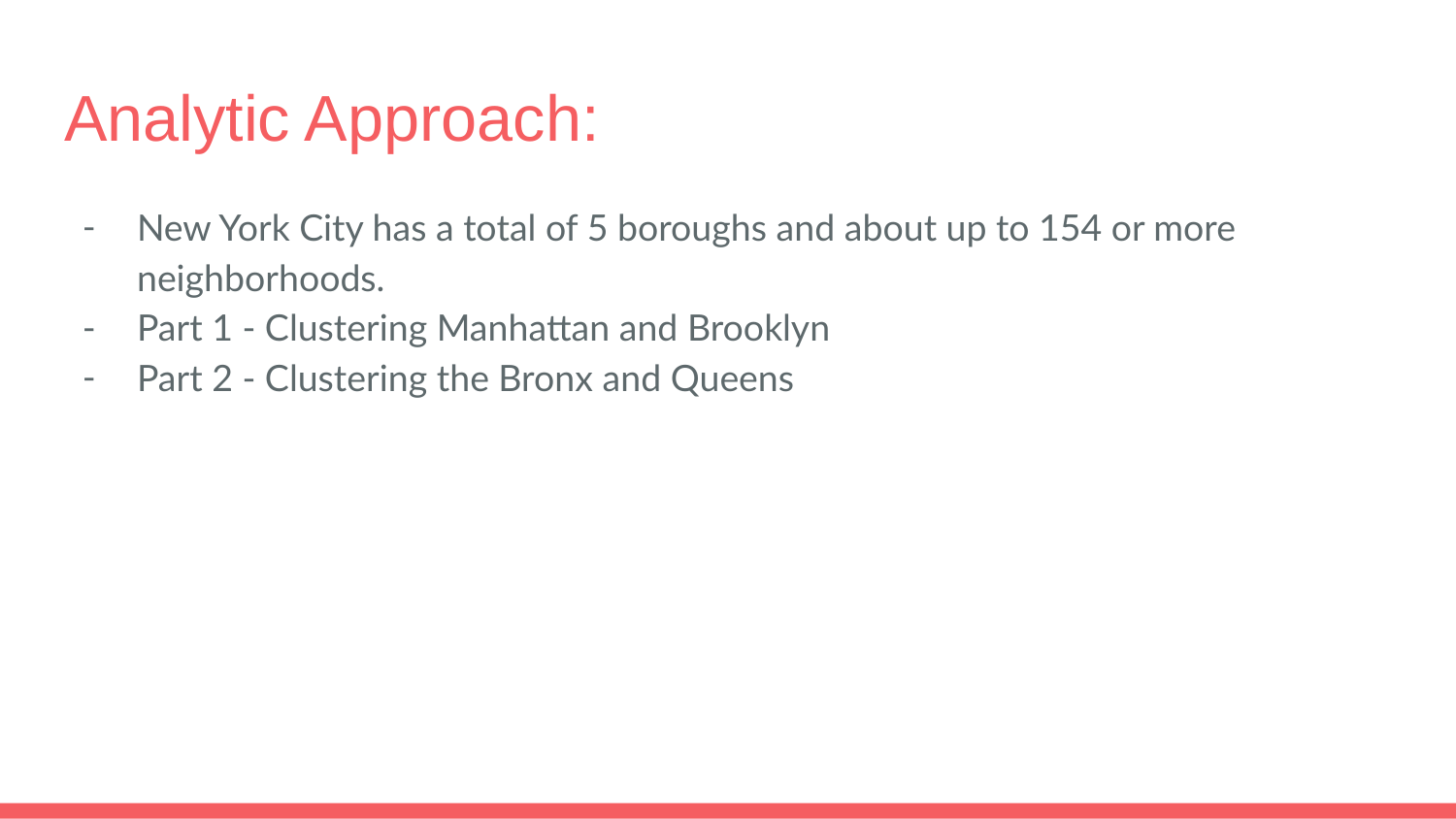

# Analytic Approach:
New York City has a total of 5 boroughs and about up to 154 or more neighborhoods.
Part 1 - Clustering Manhattan and Brooklyn
Part 2 - Clustering the Bronx and Queens